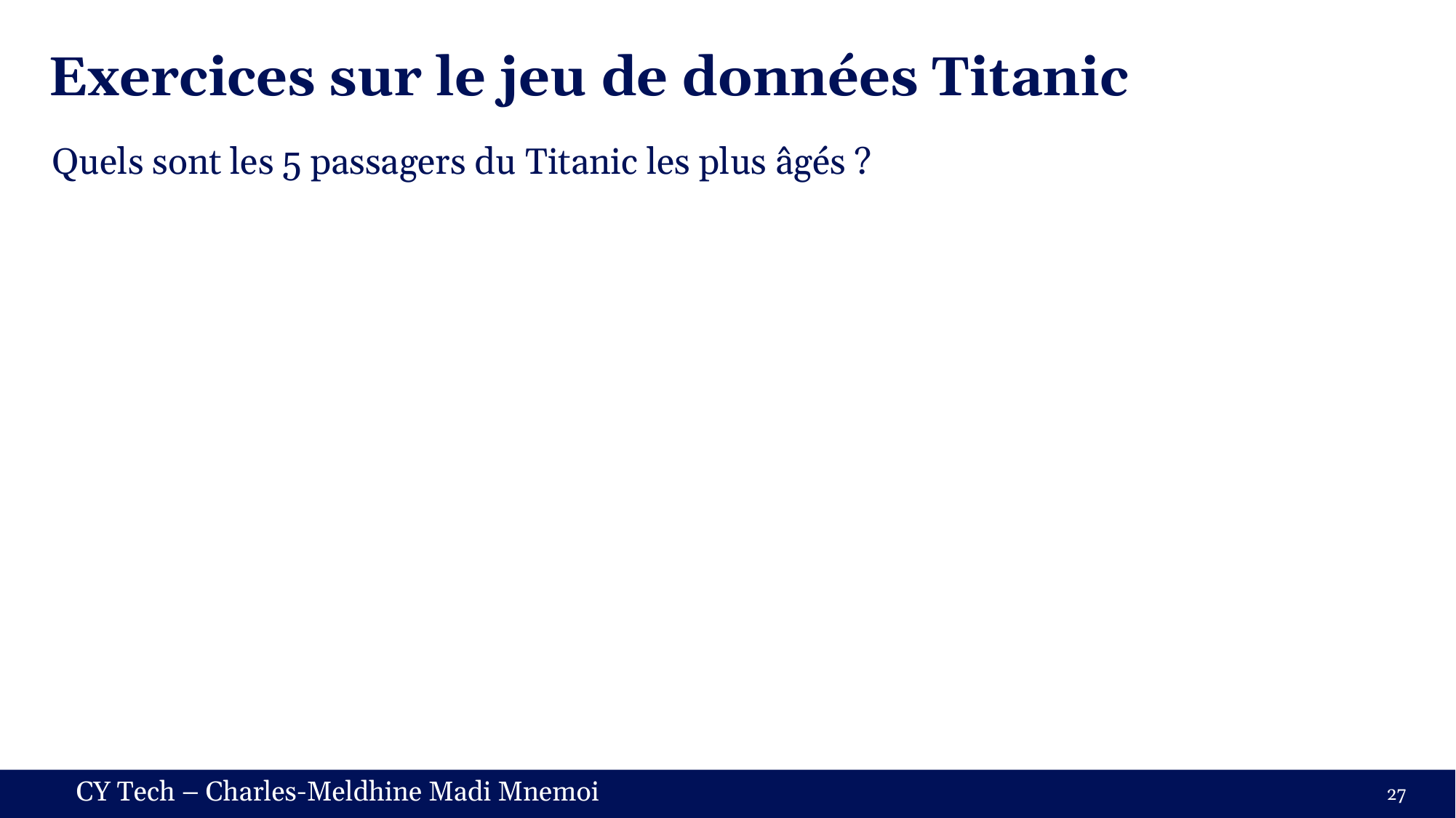

# Exercices sur le jeu de données Titanic

Quels sont les 5 passagers du Titanic les plus âgés ?

27